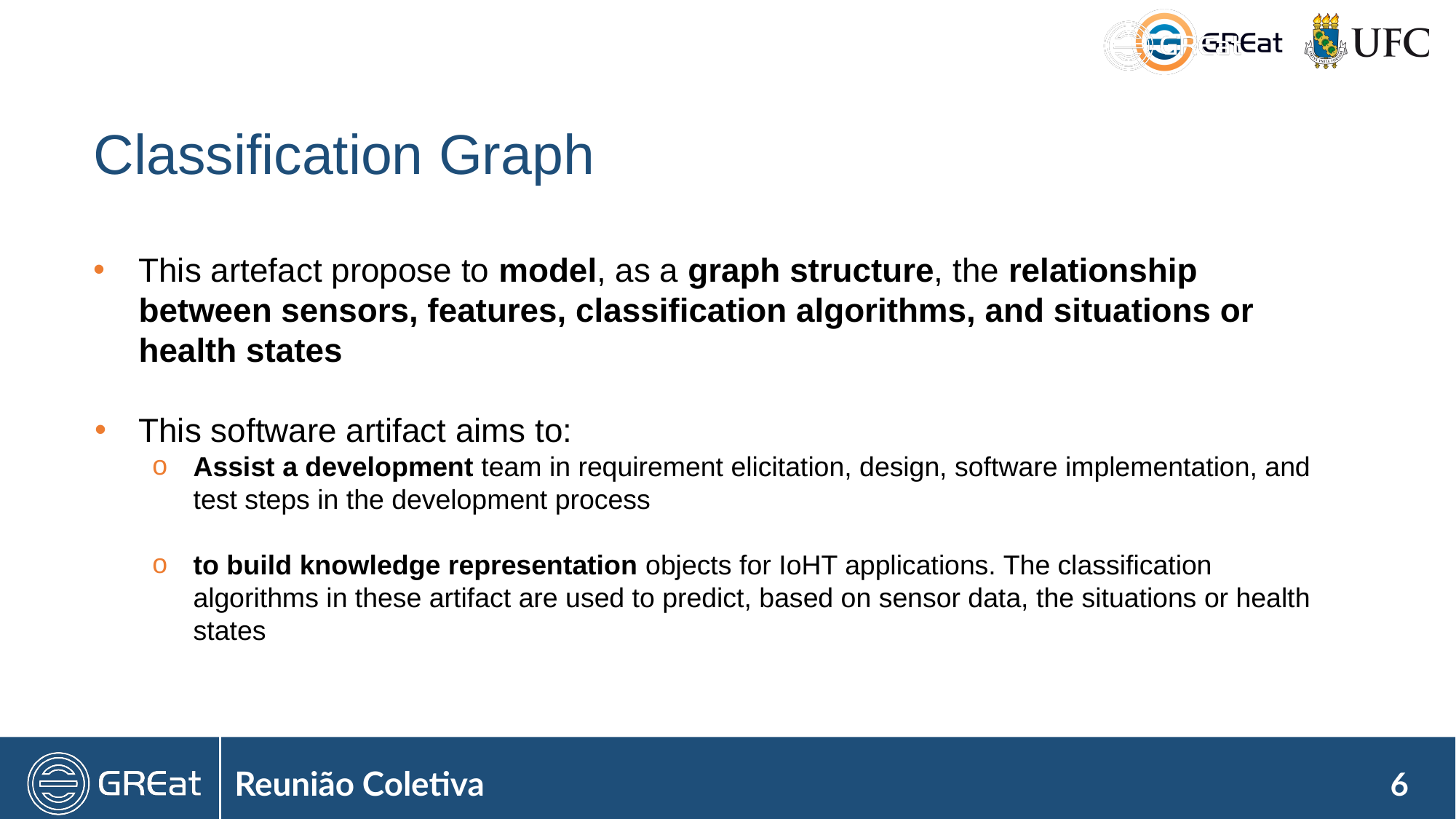

#
Classification Graph
This artefact propose to model, as a graph structure, the relationship between sensors, features, classification algorithms, and situations or health states

This software artifact aims to:
Assist a development team in requirement elicitation, design, software implementation, and test steps in the development process

to build knowledge representation objects for IoHT applications. The classification algorithms in these artifact are used to predict, based on sensor data, the situations or health states